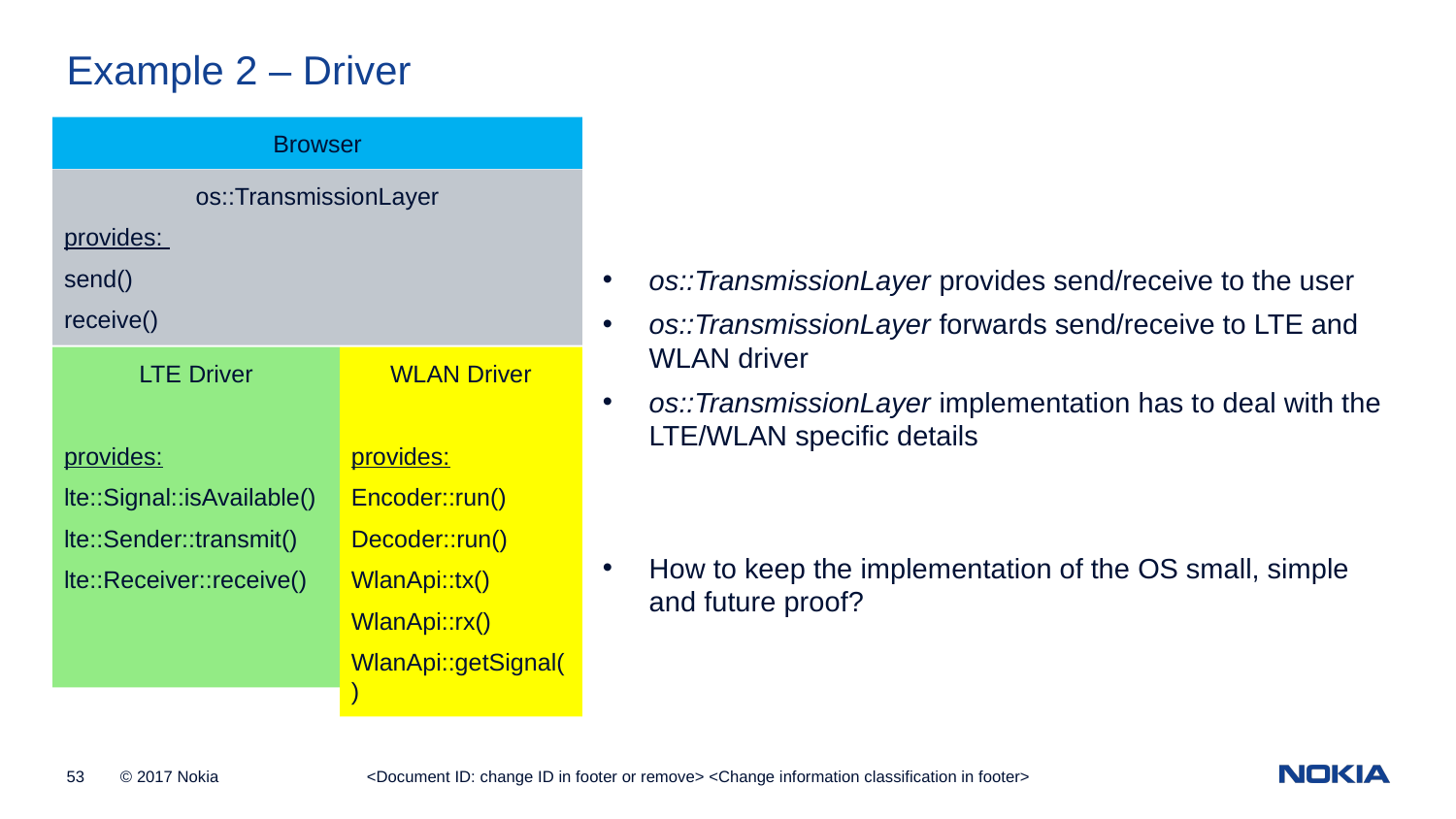

Example 2 – Driver
Browser
os::TransmissionLayer
provides:
send()
receive()
os::TransmissionLayer provides send/receive to the user
os::TransmissionLayer forwards send/receive to LTE and WLAN driver
os::TransmissionLayer implementation has to deal with the LTE/WLAN specific details

How to keep the implementation of the OS small, simple and future proof?

LTE Driver

provides:
lte::Signal::isAvailable()
lte::Sender::transmit()
lte::Receiver::receive()

WLAN Driver

provides:
Encoder::run()
Decoder::run()
WlanApi::tx()
WlanApi::rx()
WlanApi::getSignal()
<Document ID: change ID in footer or remove> <Change information classification in footer>